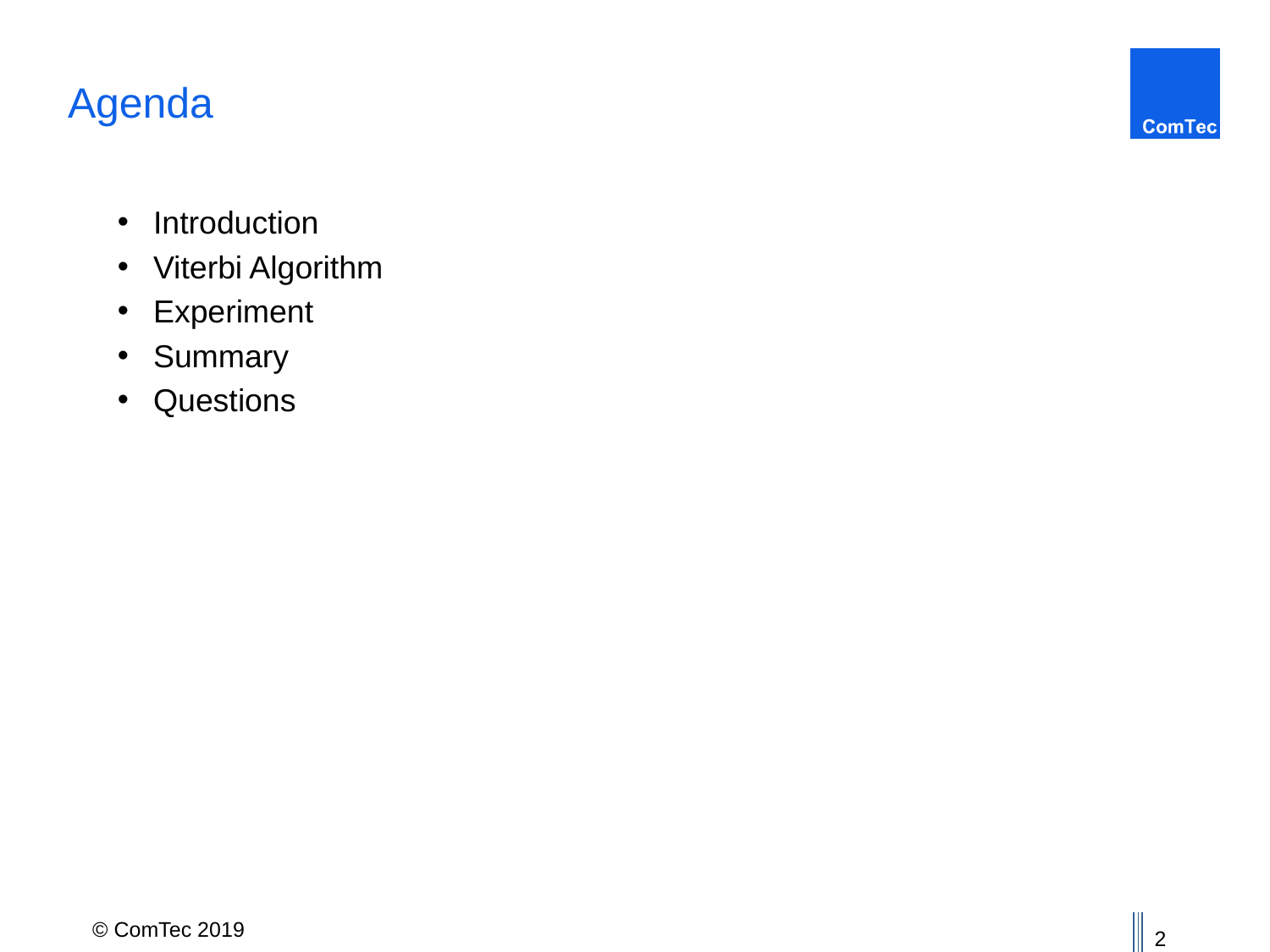

# Agenda
Introduction
Viterbi Algorithm
Experiment
Summary
Questions